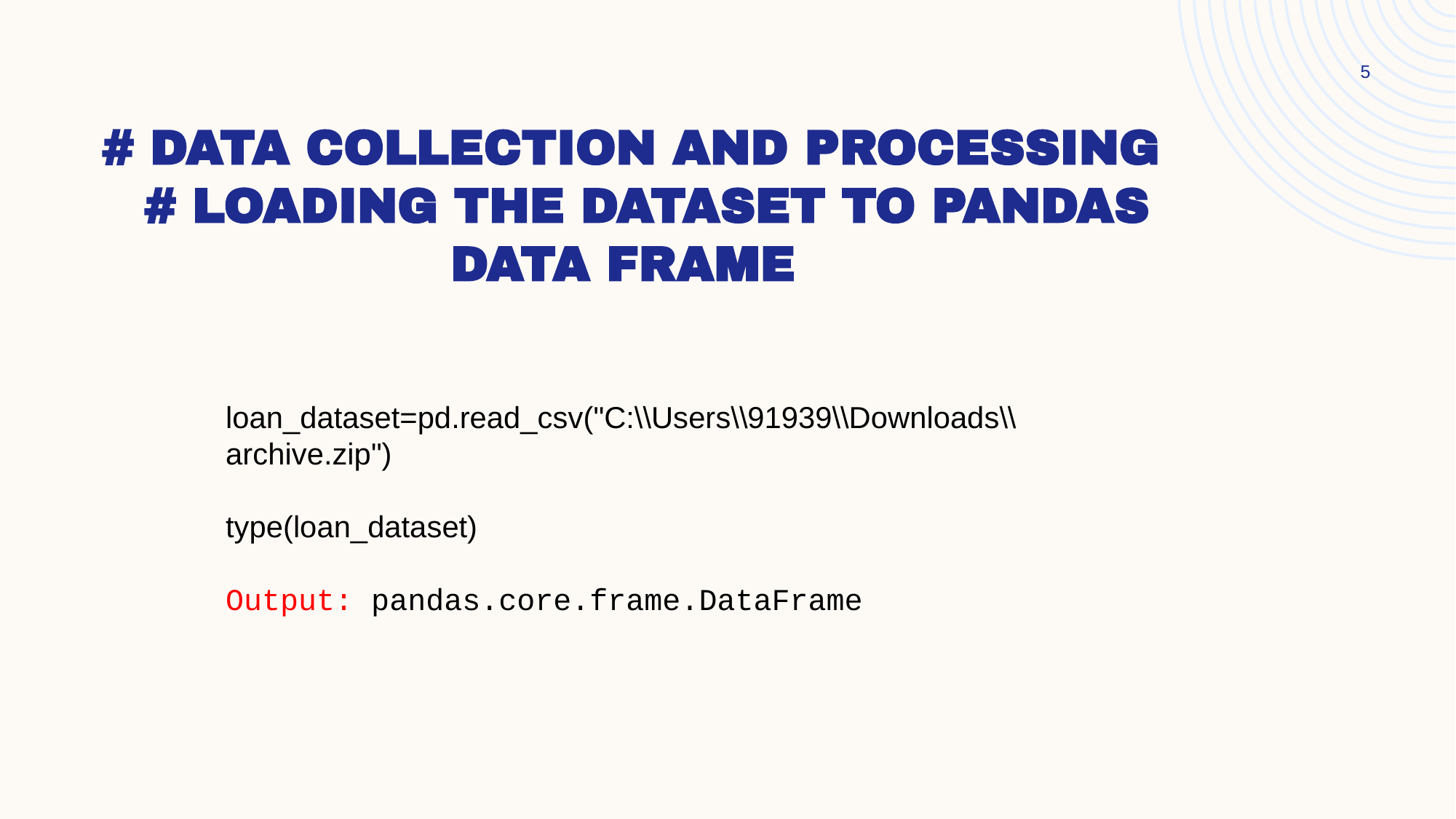

5
# # Data collection and processing # Loading the dataset to pandas Data Frame
loan_dataset=pd.read_csv("C:\\Users\\91939\\Downloads\\archive.zip")

type(loan_dataset)

Output: pandas.core.frame.DataFrame